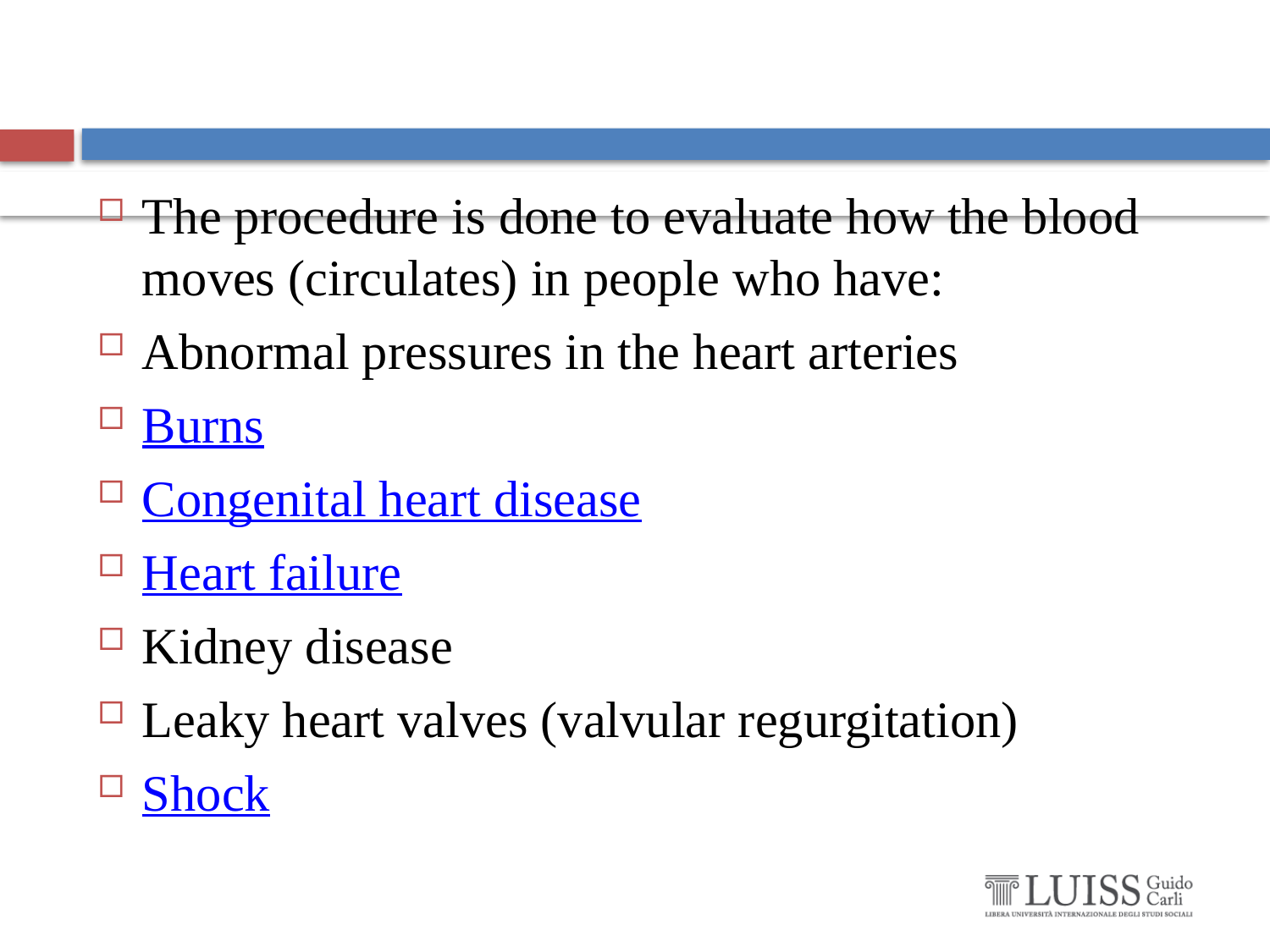

#
The procedure is done to evaluate how the blood moves (circulates) in people who have:
Abnormal pressures in the heart arteries
Burns
Congenital heart disease
Heart failure
Kidney disease
Leaky heart valves (valvular regurgitation)
Shock